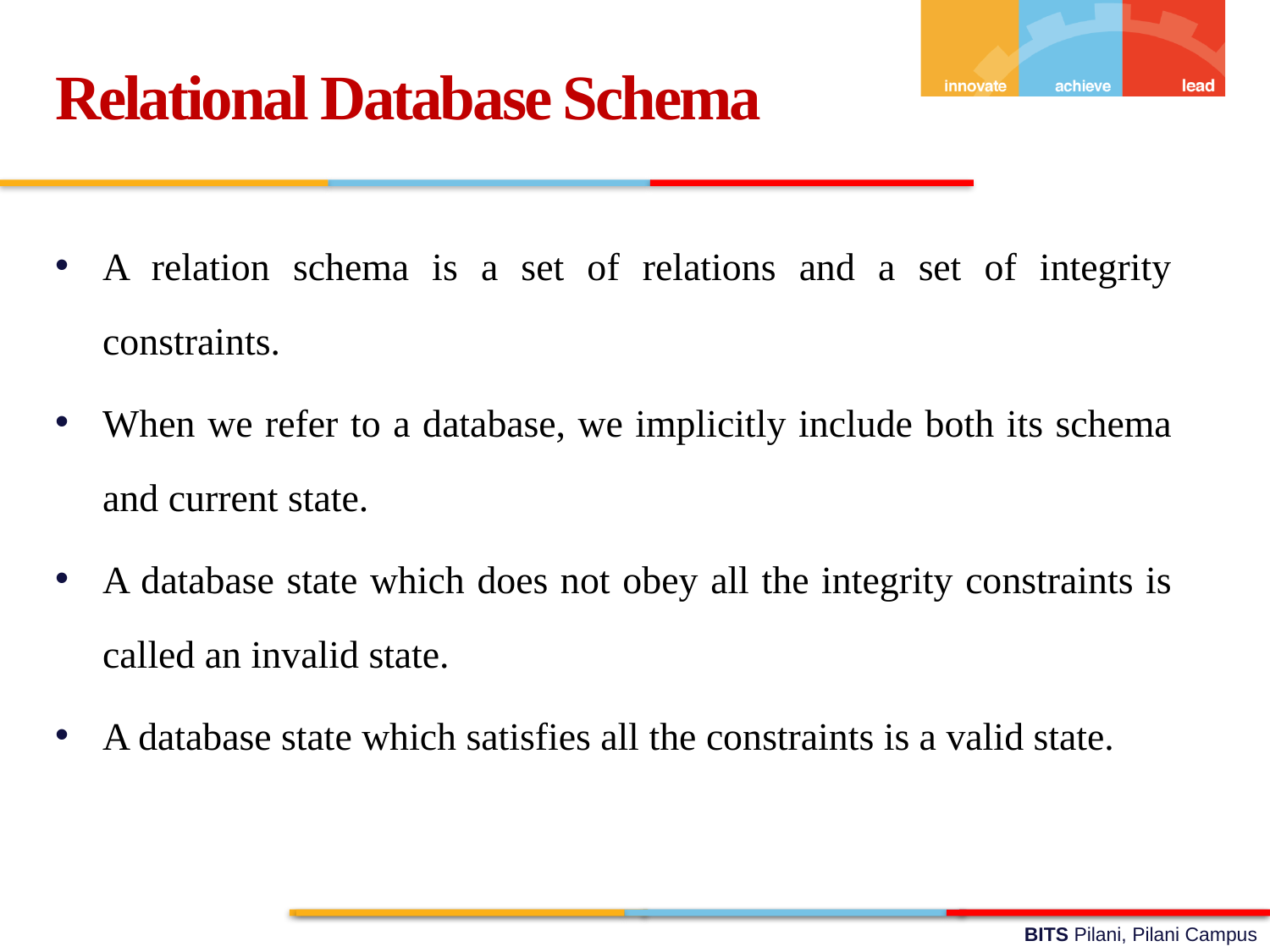

Relational Database Schema
A relation schema is a set of relations and a set of integrity constraints.
When we refer to a database, we implicitly include both its schema and current state.
A database state which does not obey all the integrity constraints is called an invalid state.
A database state which satisfies all the constraints is a valid state.